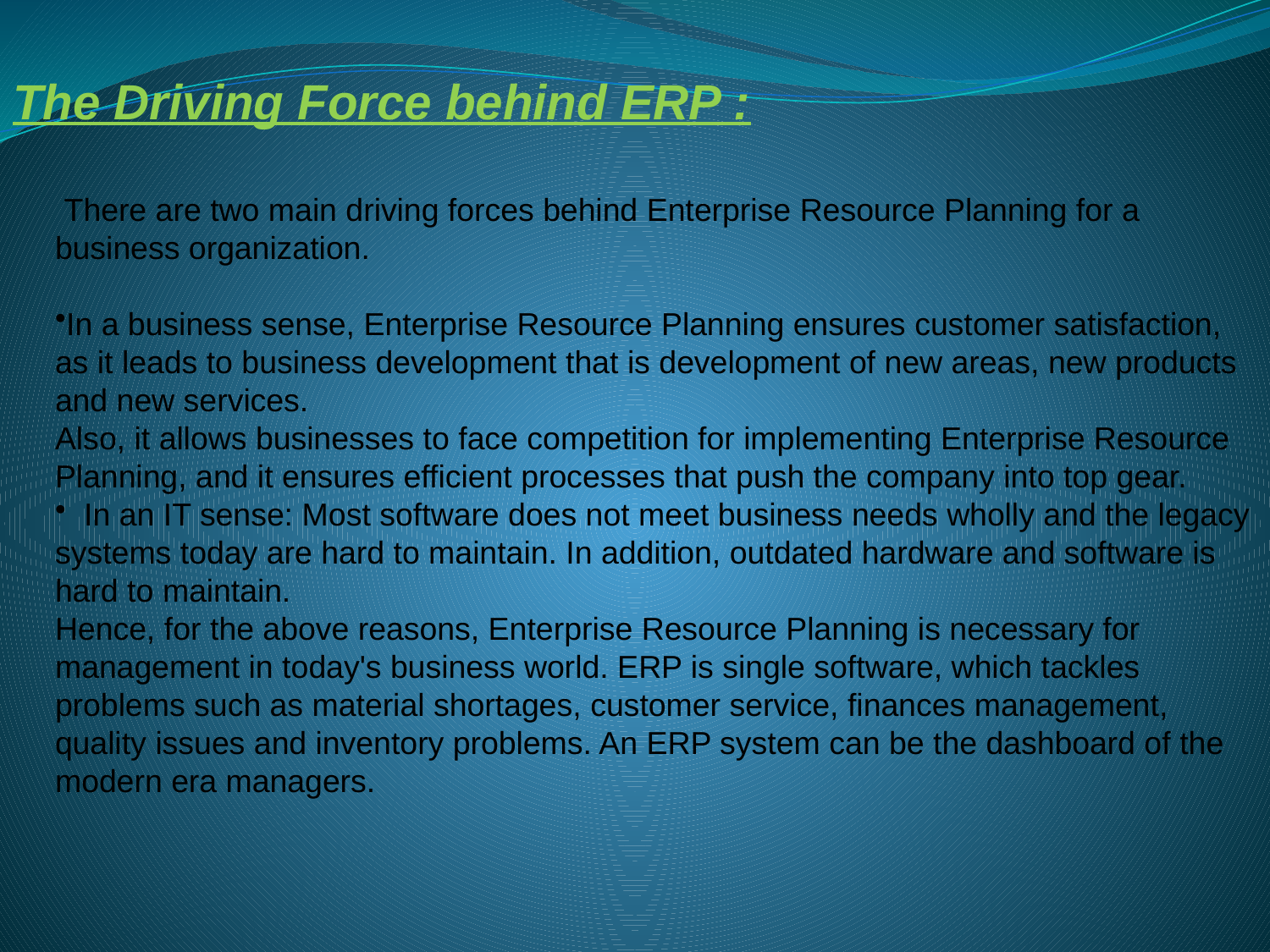

The Driving Force behind ERP :
 There are two main driving forces behind Enterprise Resource Planning for a business organization.

In a business sense, Enterprise Resource Planning ensures customer satisfaction, as it leads to business development that is development of new areas, new products and new services.
Also, it allows businesses to face competition for implementing Enterprise Resource Planning, and it ensures efficient processes that push the company into top gear.
  In an IT sense: Most software does not meet business needs wholly and the legacy systems today are hard to maintain. In addition, outdated hardware and software is hard to maintain.
Hence, for the above reasons, Enterprise Resource Planning is necessary for management in today's business world. ERP is single software, which tackles problems such as material shortages, customer service, finances management, quality issues and inventory problems. An ERP system can be the dashboard of the modern era managers.